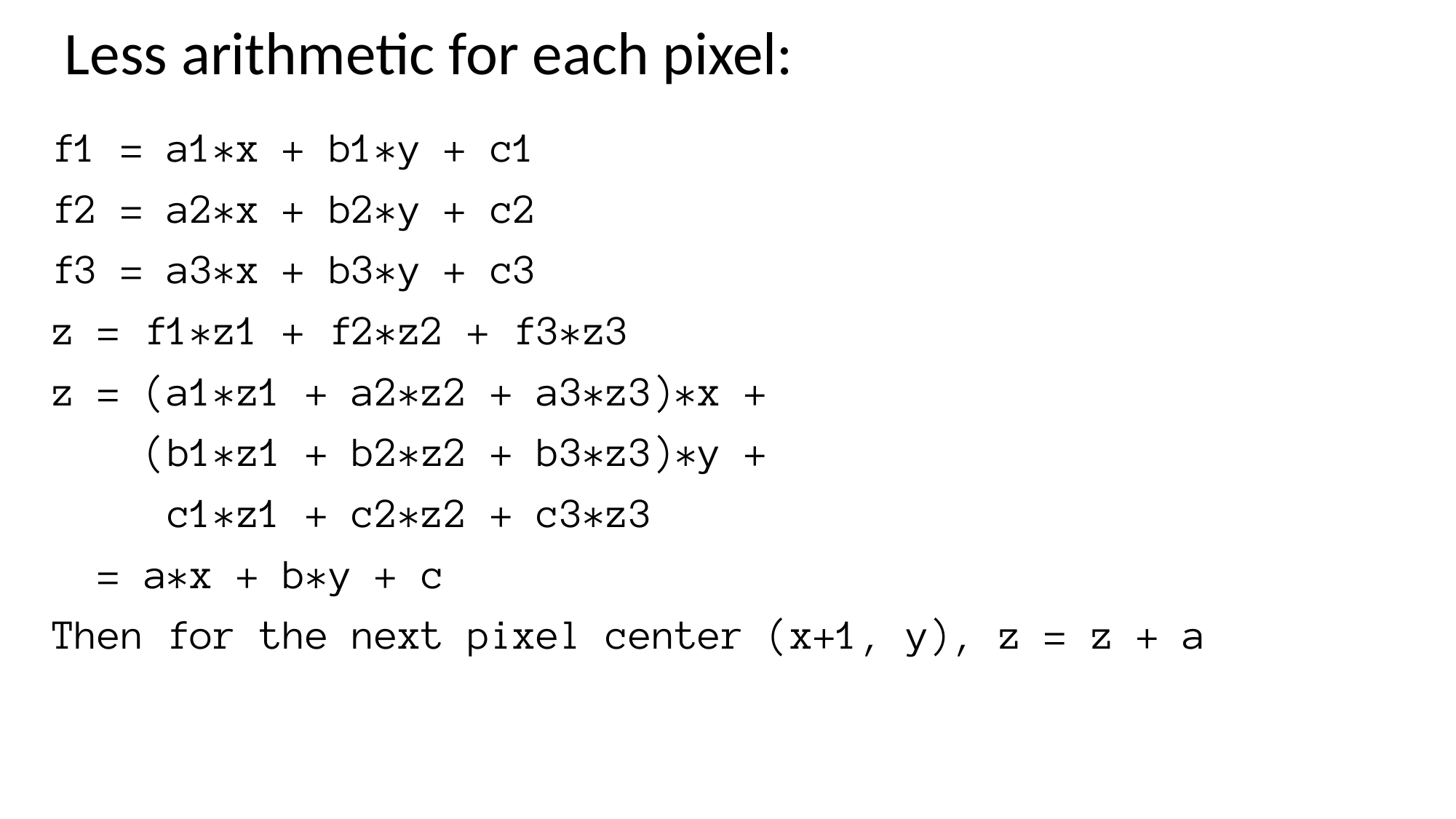

# Less arithmetic for each pixel:
f1 = a1*x + b1*y + c1
f2 = a2*x + b2*y + c2
f3 = a3*x + b3*y + c3
z = f1*z1 + f2*z2 + f3*z3
z = (a1*z1 + a2*z2 + a3*z3)*x +
    (b1*z1 + b2*z2 + b3*z3)*y +
     c1*z1 + c2*z2 + c3*z3
  = a*x + b*y + c
Then for the next pixel center (x+1, y), z = z + a